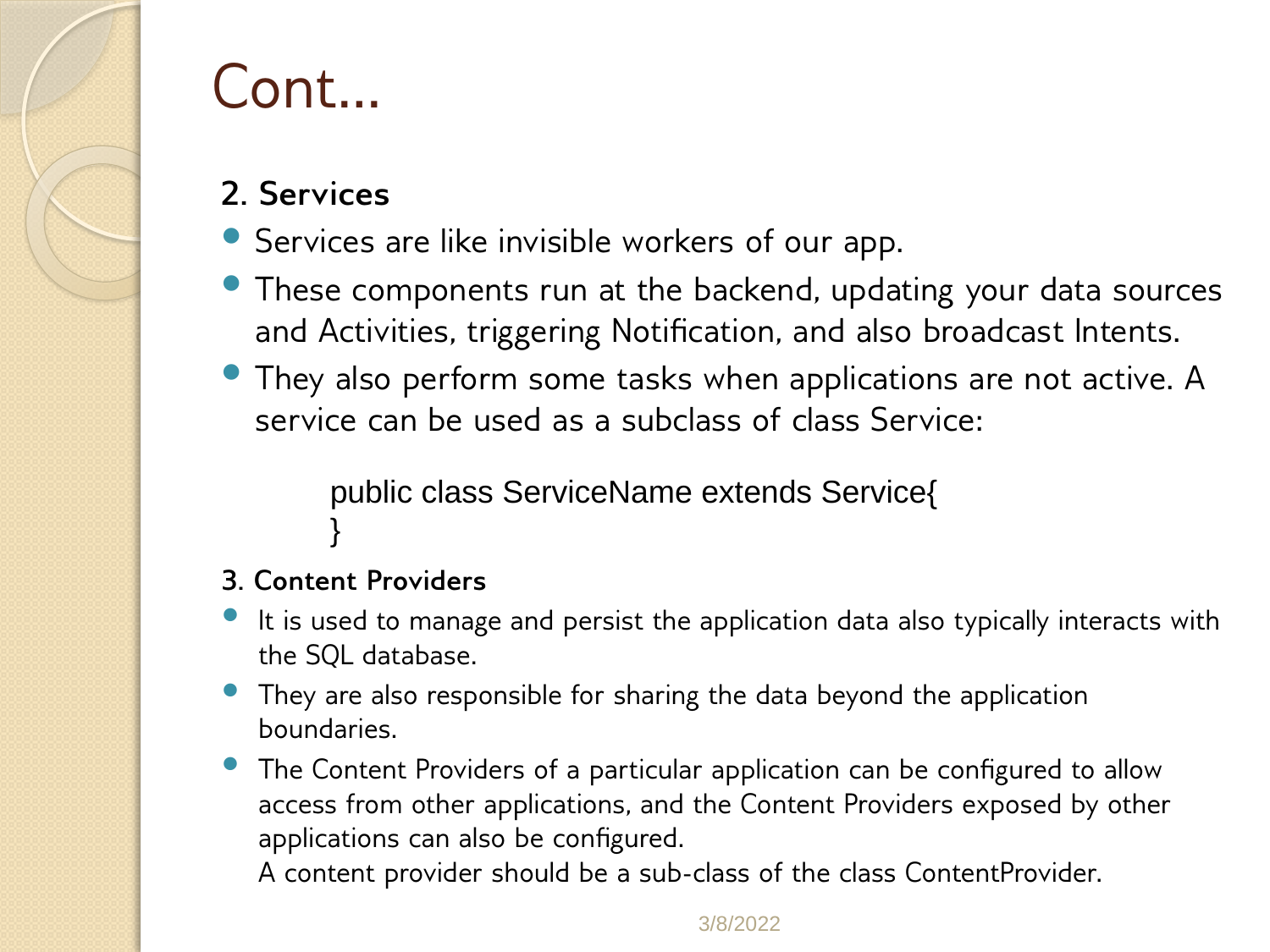

# Cont…
2. Services
Services are like invisible workers of our app.
These components run at the backend, updating your data sources and Activities, triggering Notification, and also broadcast Intents.
They also perform some tasks when applications are not active. A service can be used as a subclass of class Service:

public class ServiceName extends Service{
}
3. Content Providers
It is used to manage and persist the application data also typically interacts with the SQL database.
They are also responsible for sharing the data beyond the application boundaries.
The Content Providers of a particular application can be configured to allow access from other applications, and the Content Providers exposed by other applications can also be configured. 
A content provider should be a sub-class of the class ContentProvider.
3/8/2022